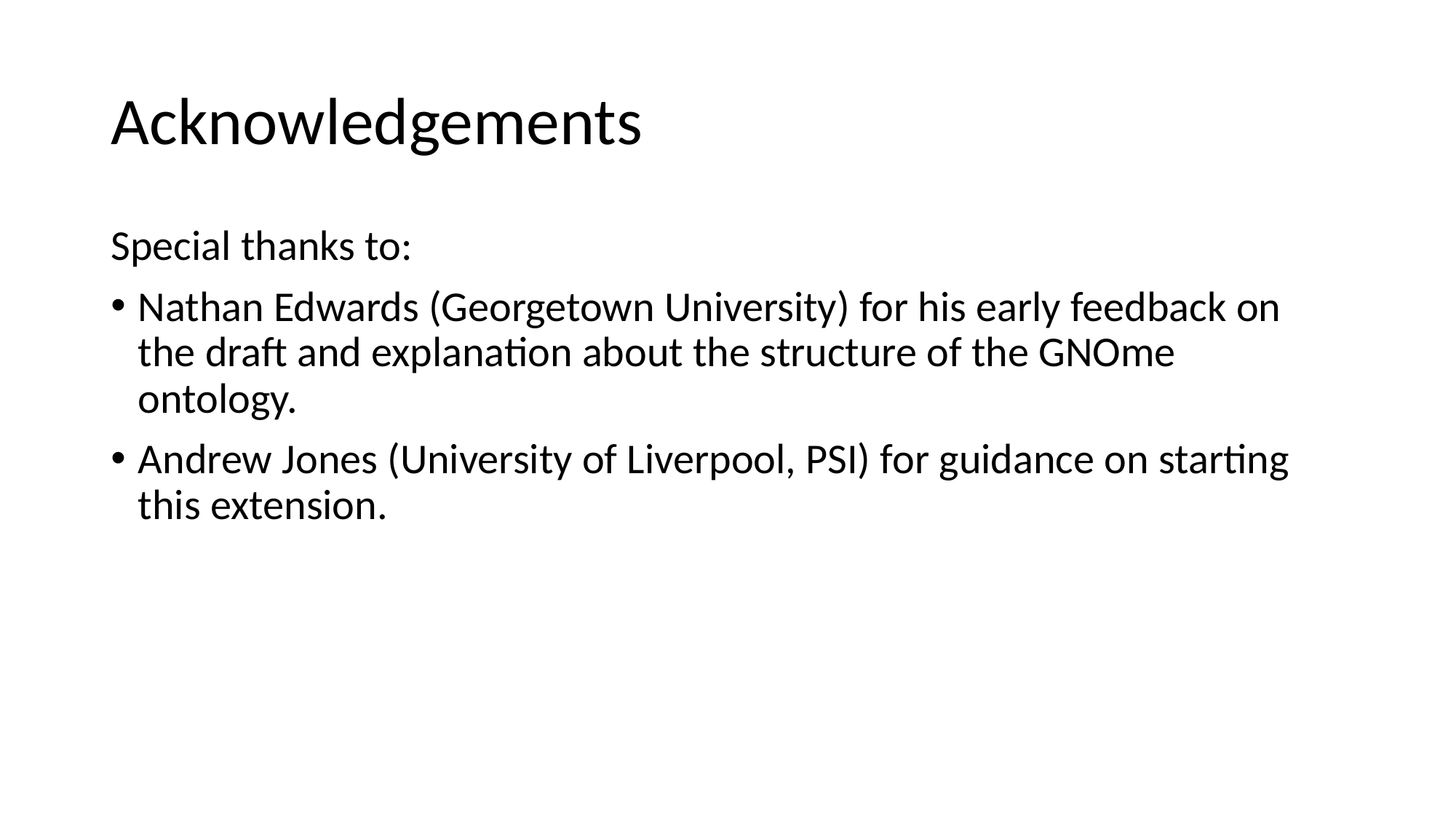

# Acknowledgements
Special thanks to:
Nathan Edwards (Georgetown University) for his early feedback on the draft and explanation about the structure of the GNOme ontology.
Andrew Jones (University of Liverpool, PSI) for guidance on starting this extension.